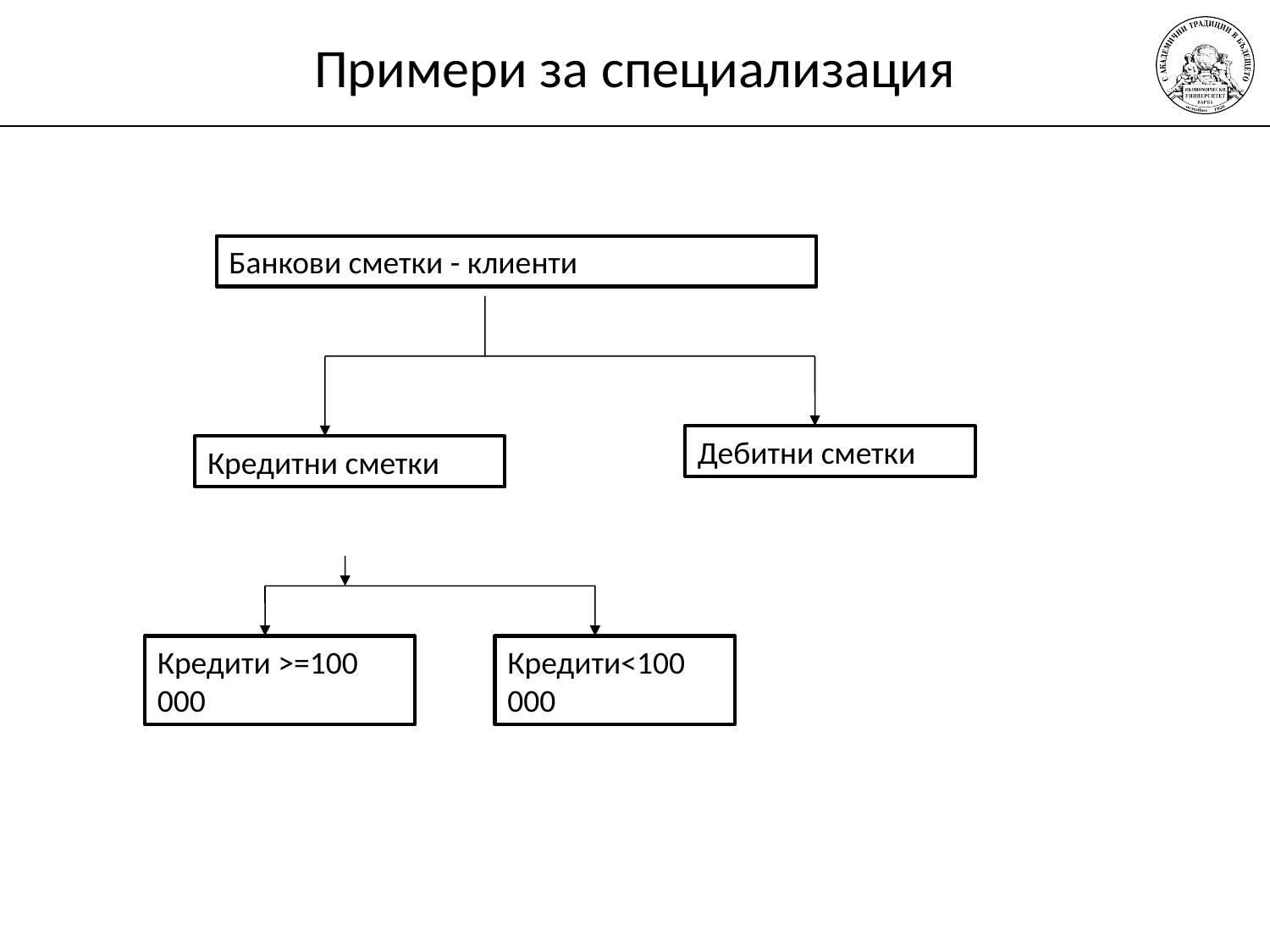

# Примери за специализация
Банкови сметки - клиенти

Дебитни сметки
Кредитни сметки

Кредити >=100 000
Кредити<100 000